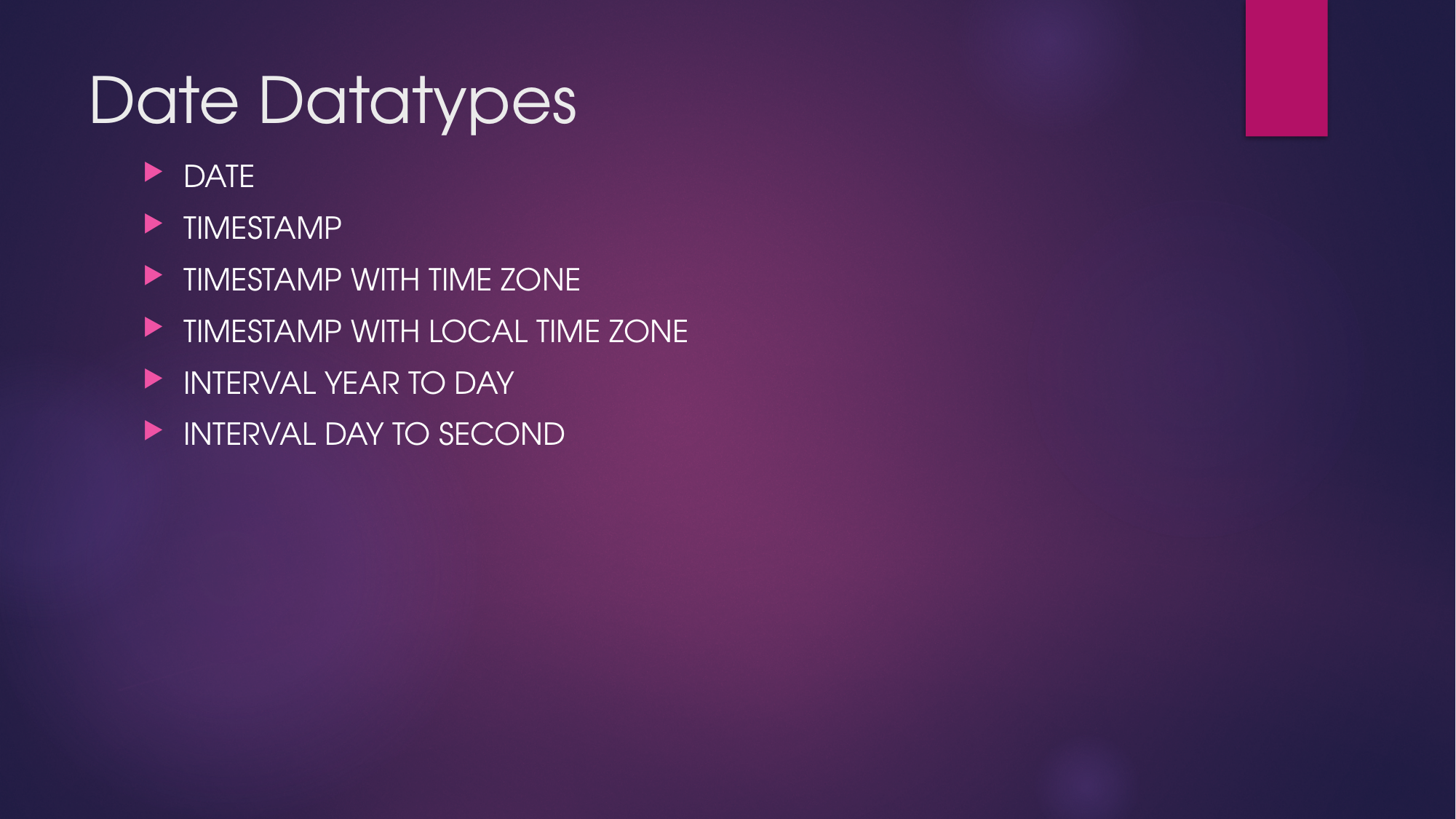

# Date Datatypes
DATE
TIMESTAMP
TIMESTAMP WITH TIME ZONE
TIMESTAMP WITH LOCAL TIME ZONE
INTERVAL YEAR TO DAY
INTERVAL DAY TO SECOND